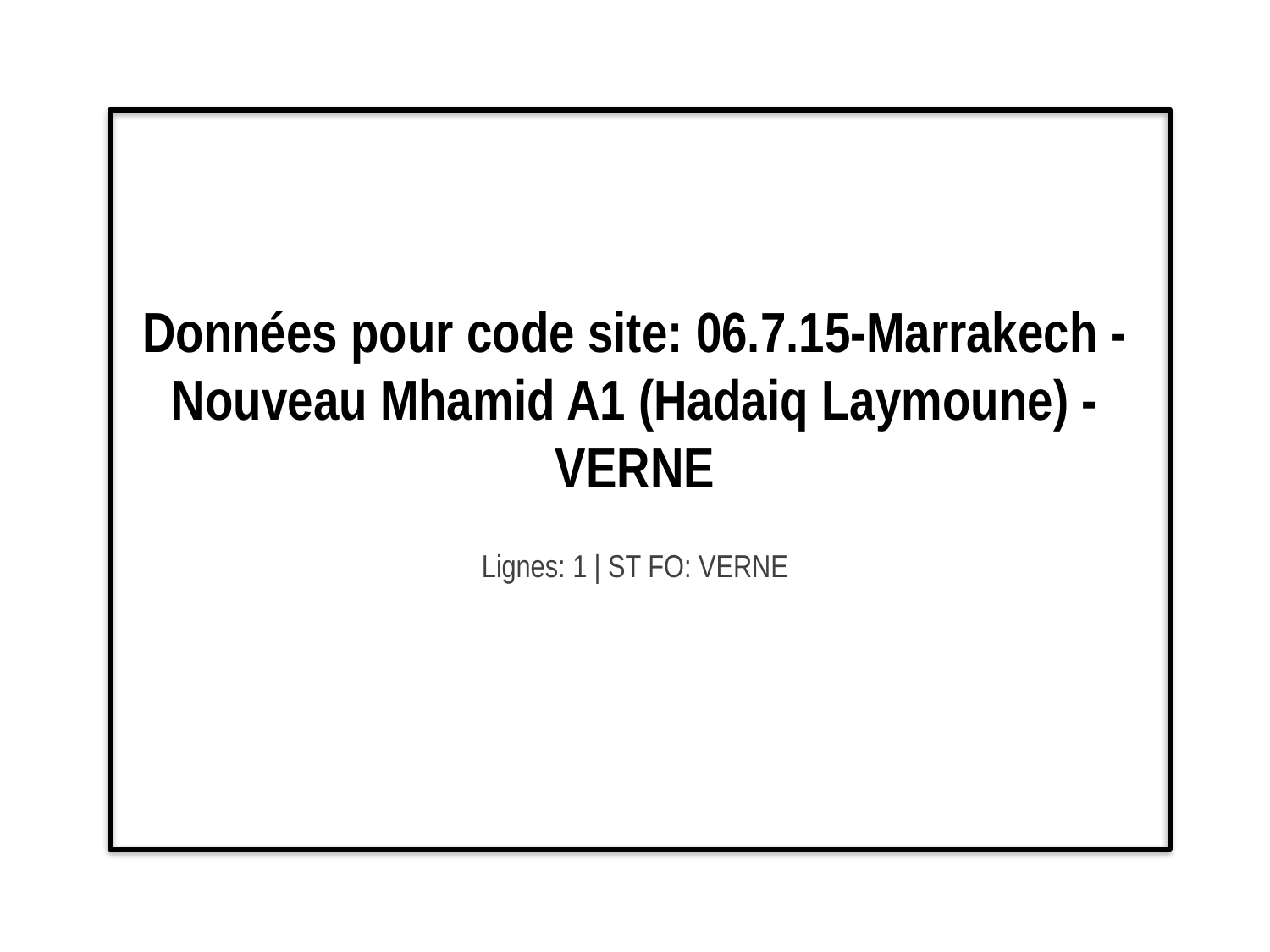

# Données pour code site: 06.7.15-Marrakech - Nouveau Mhamid A1 (Hadaiq Laymoune) - VERNE
Lignes: 1 | ST FO: VERNE